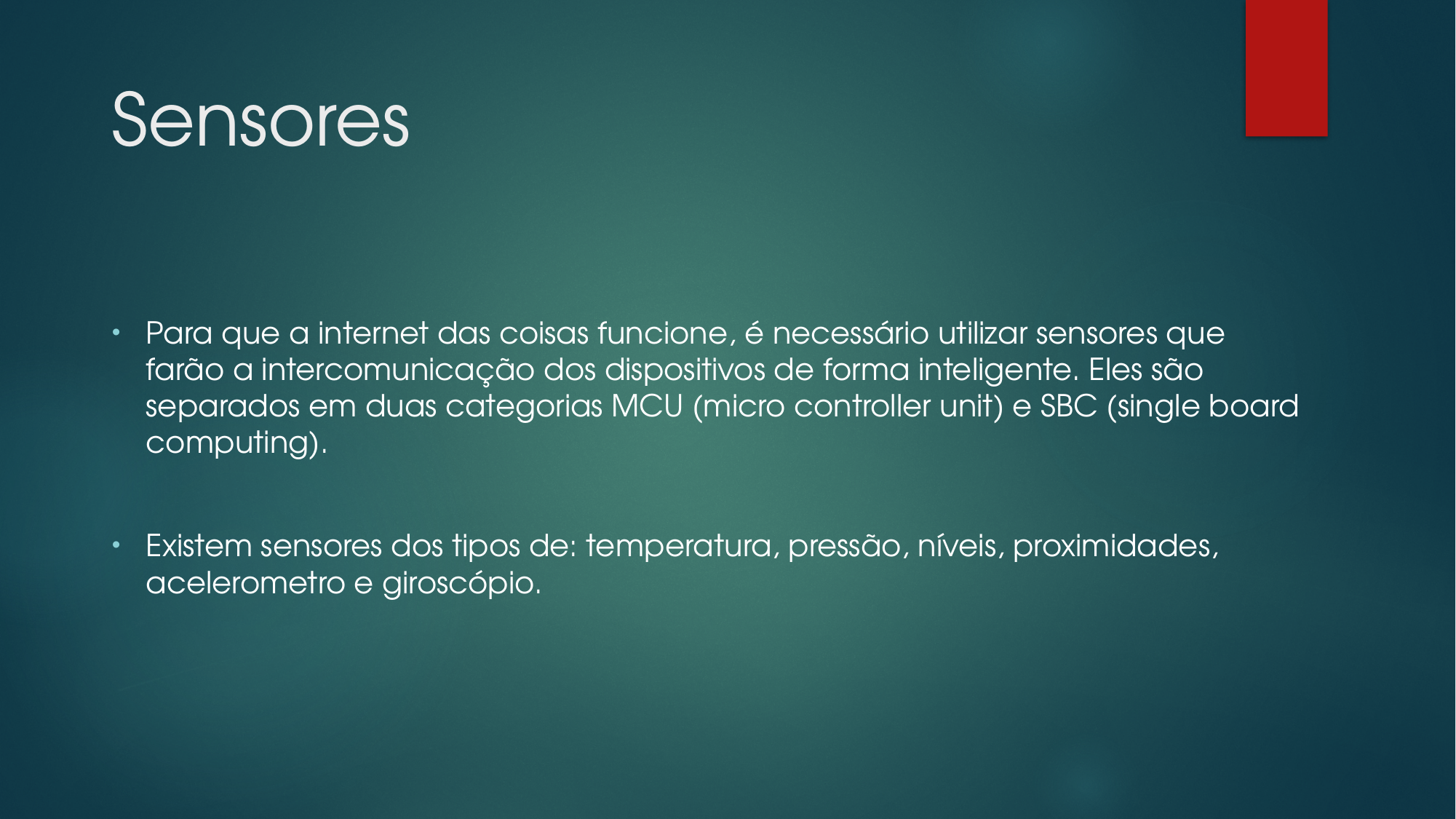

# Sensores
Para que a internet das coisas funcione, é necessário utilizar sensores que farão a intercomunicação dos dispositivos de forma inteligente. Eles são separados em duas categorias MCU (micro controller unit) e SBC (single board computing).

Existem sensores dos tipos de: temperatura, pressão, níveis, proximidades, acelerometro e giroscópio.